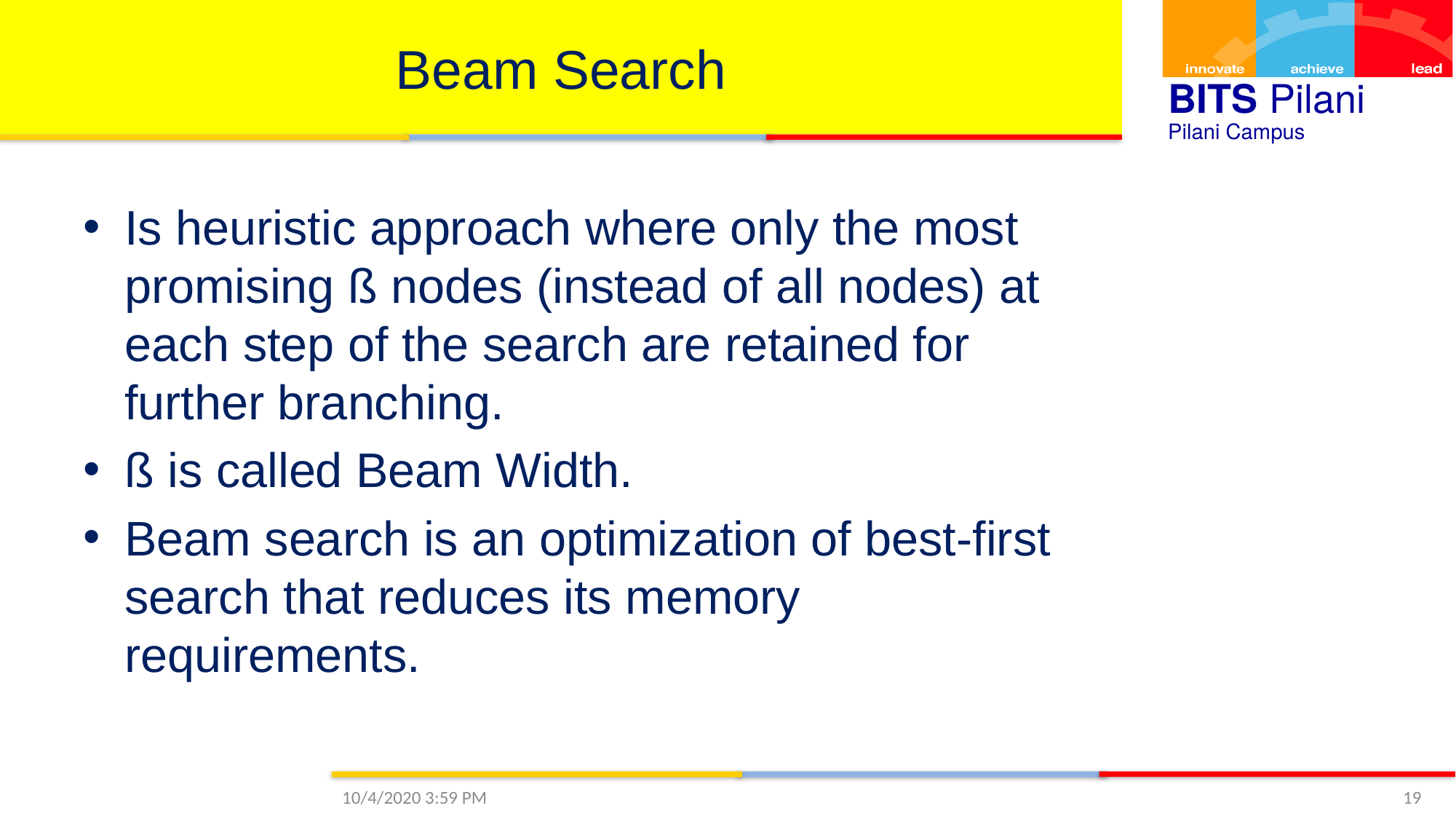

# Beam Search
Is heuristic approach where only the most promising ß nodes (instead of all nodes) at each step of the search are retained for further branching.
ß is called Beam Width.
Beam search is an optimization of best-first search that reduces its memory requirements.

10/4/2020 3:59 PM
19